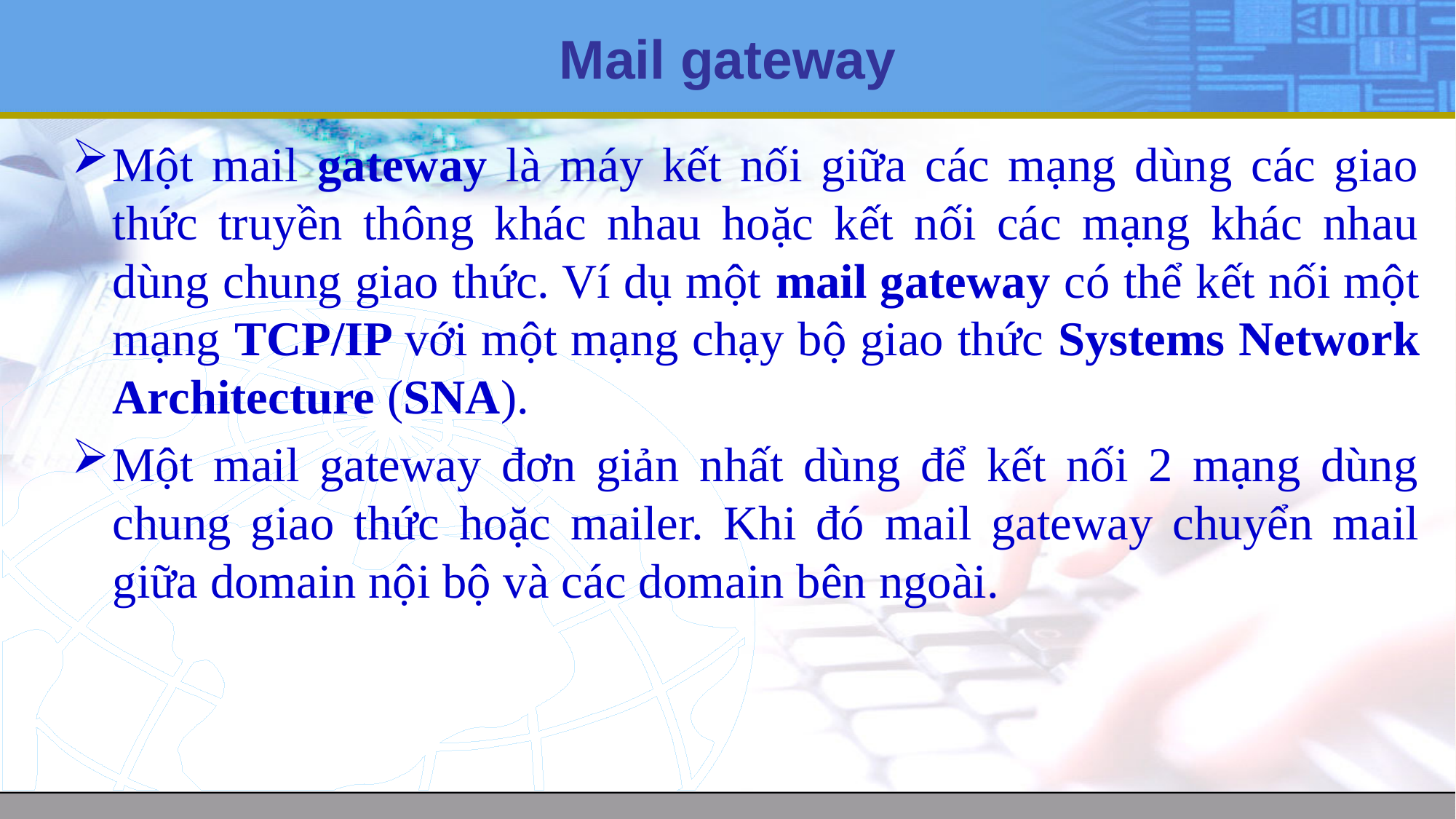

# Mail gateway
Một mail gateway là máy kết nối giữa các mạng dùng các giao thức truyền thông khác nhau hoặc kết nối các mạng khác nhau dùng chung giao thức. Ví dụ một mail gateway có thể kết nối một mạng TCP/IP với một mạng chạy bộ giao thức Systems Network Architecture (SNA).
Một mail gateway đơn giản nhất dùng để kết nối 2 mạng dùng chung giao thức hoặc mailer. Khi đó mail gateway chuyển mail giữa domain nội bộ và các domain bên ngoài.